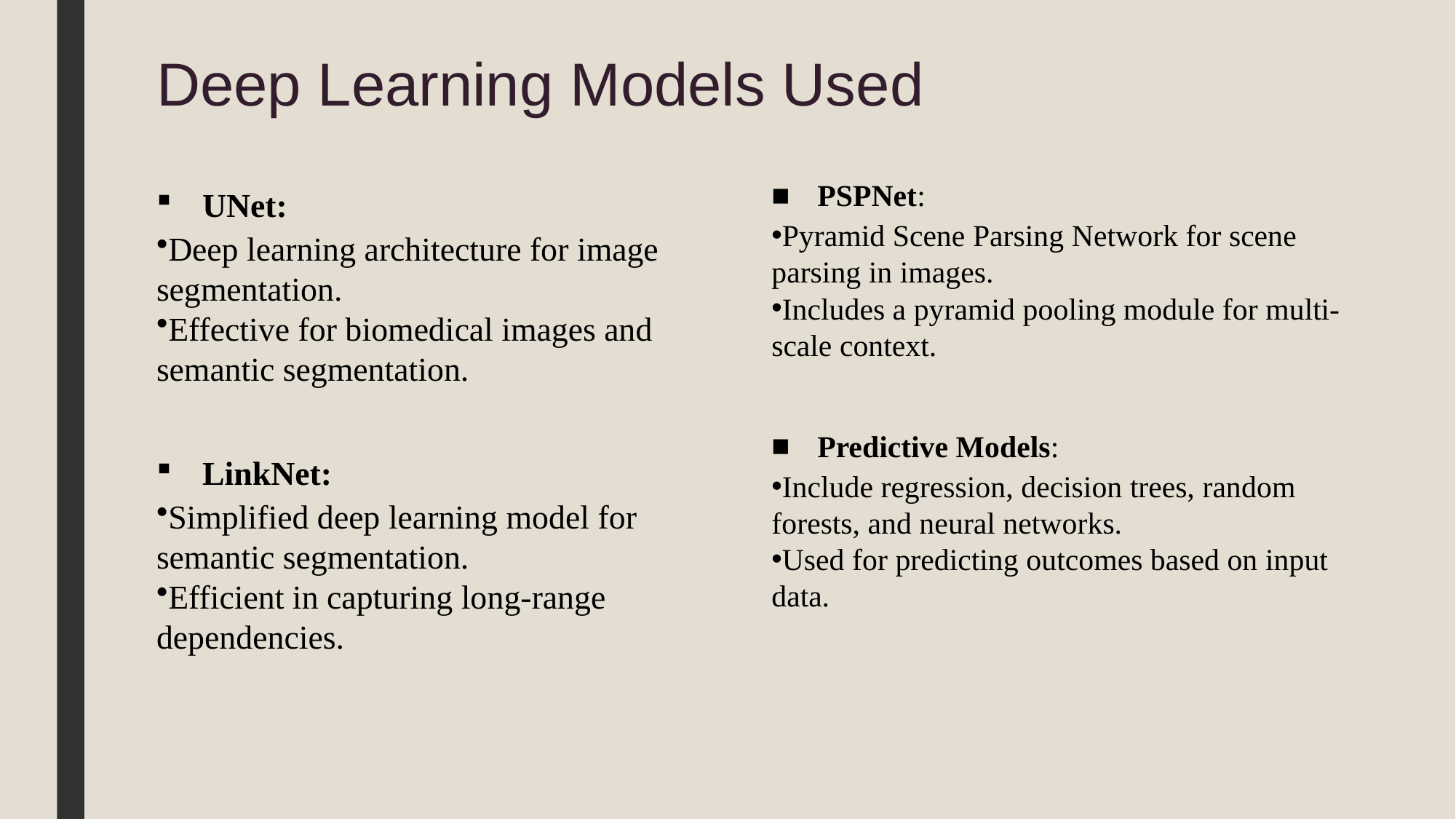

# Deep Learning Models Used
PSPNet:
Pyramid Scene Parsing Network for scene parsing in images.
Includes a pyramid pooling module for multi-scale context.

Predictive Models:
Include regression, decision trees, random forests, and neural networks.
Used for predicting outcomes based on input data.

UNet:
Deep learning architecture for image segmentation.
Effective for biomedical images and semantic segmentation.

LinkNet:
Simplified deep learning model for semantic segmentation.
Efficient in capturing long-range dependencies.